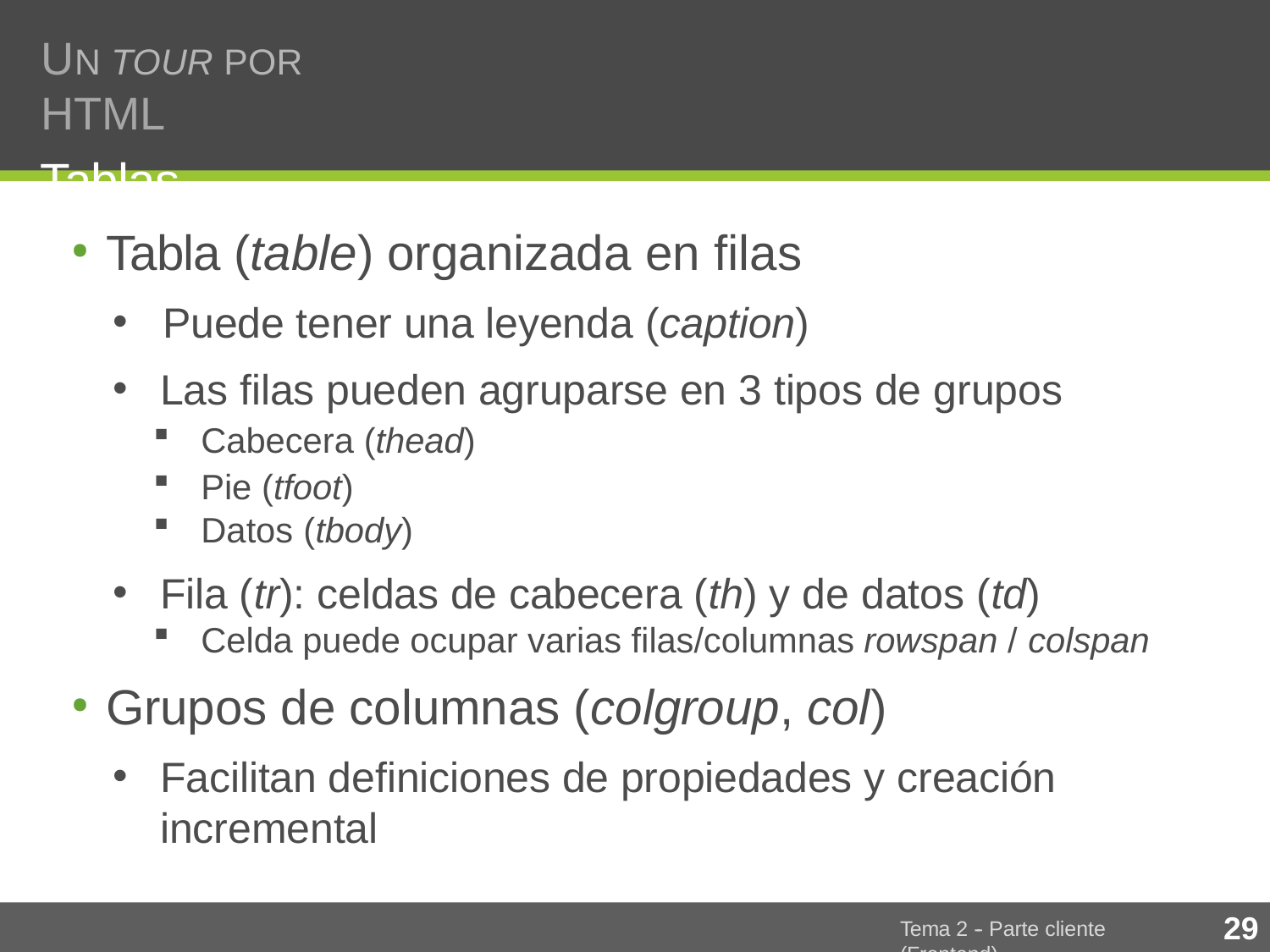

# UN TOUR POR HTML
Tablas
Tabla (table) organizada en ﬁlas
 Puede tener una leyenda (caption)
Las ﬁlas pueden agruparse en 3 tipos de grupos
Cabecera (thead)
Pie (tfoot)
Datos (tbody)
Fila (tr): celdas de cabecera (th) y de datos (td)
Celda puede ocupar varias ﬁlas/columnas rowspan / colspan
Grupos de columnas (colgroup, col)
Facilitan deﬁniciones de propiedades y creación incremental
29
Tema 2 -­‐ Parte cliente (Frontend)